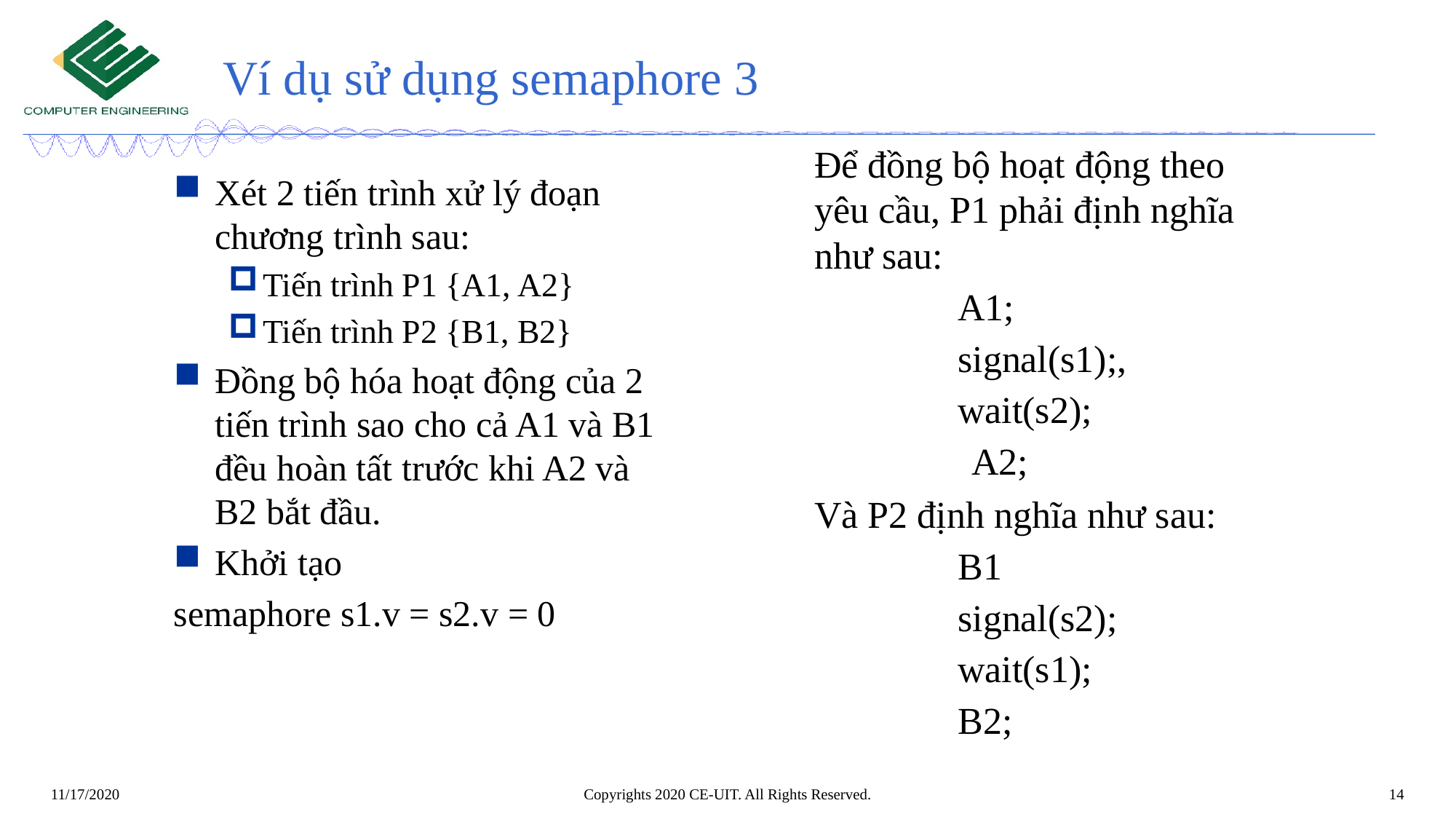

# Ví dụ sử dụng semaphore 3
Để đồng bộ hoạt động theo yêu cầu, P1 phải định nghĩa như sau:
	A1;
	signal(s1);,
	wait(s2);
	A2;
Và P2 định nghĩa như sau:
	B1
	signal(s2);
	wait(s1);
	B2;
Xét 2 tiến trình xử lý đoạn chương trình sau:
Tiến trình P1 {A1, A2}
Tiến trình P2 {B1, B2}
Đồng bộ hóa hoạt động của 2 tiến trình sao cho cả A1 và B1 đều hoàn tất trước khi A2 và B2 bắt đầu.
Khởi tạo
semaphore s1.v = s2.v = 0
Copyrights 2020 CE-UIT. All Rights Reserved.
14
11/17/2020